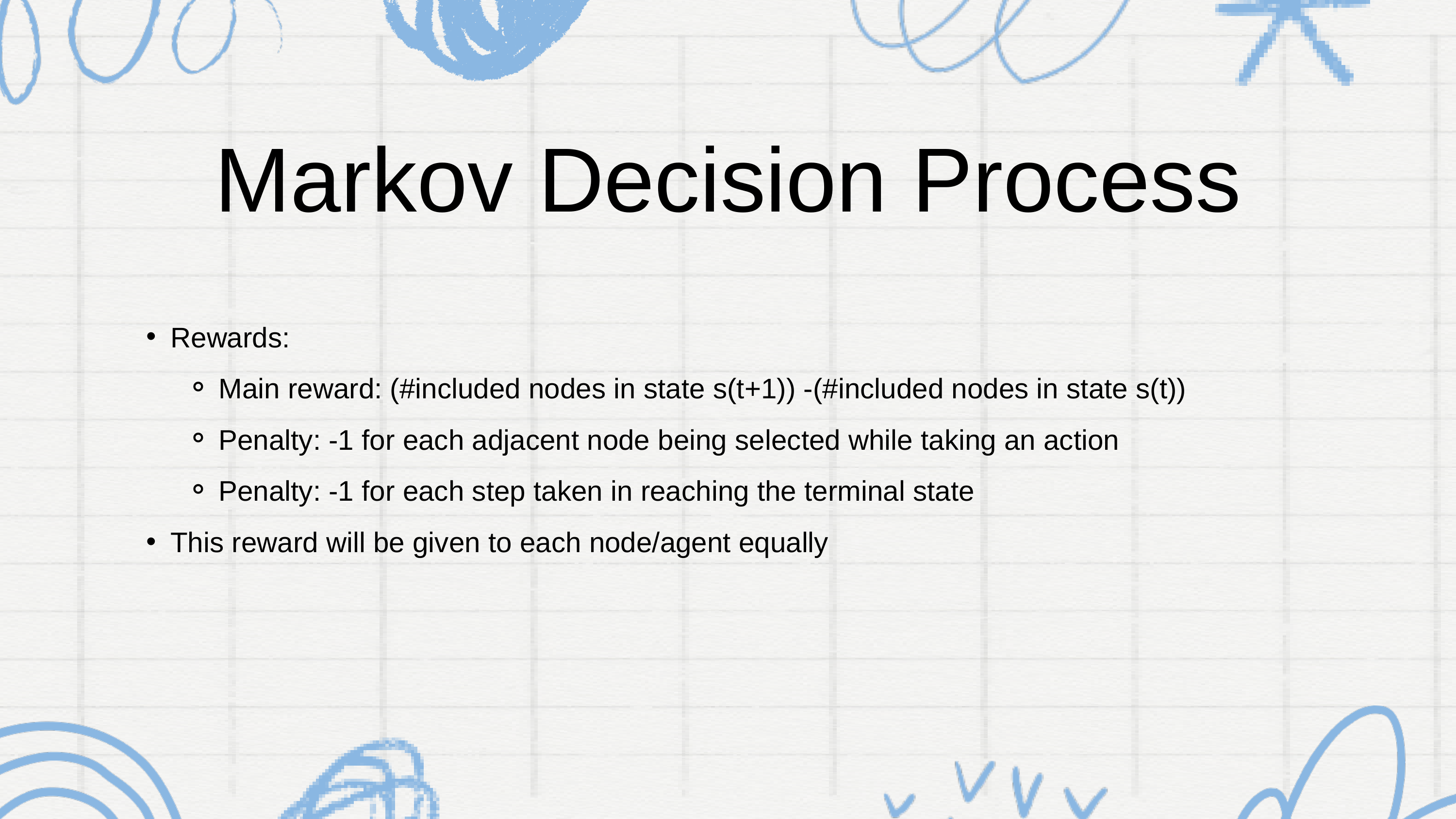

Markov Decision Process
Rewards:
Main reward: (#included nodes in state s(t+1)) -(#included nodes in state s(t))
Penalty: -1 for each adjacent node being selected while taking an action
Penalty: -1 for each step taken in reaching the terminal state
This reward will be given to each node/agent equally